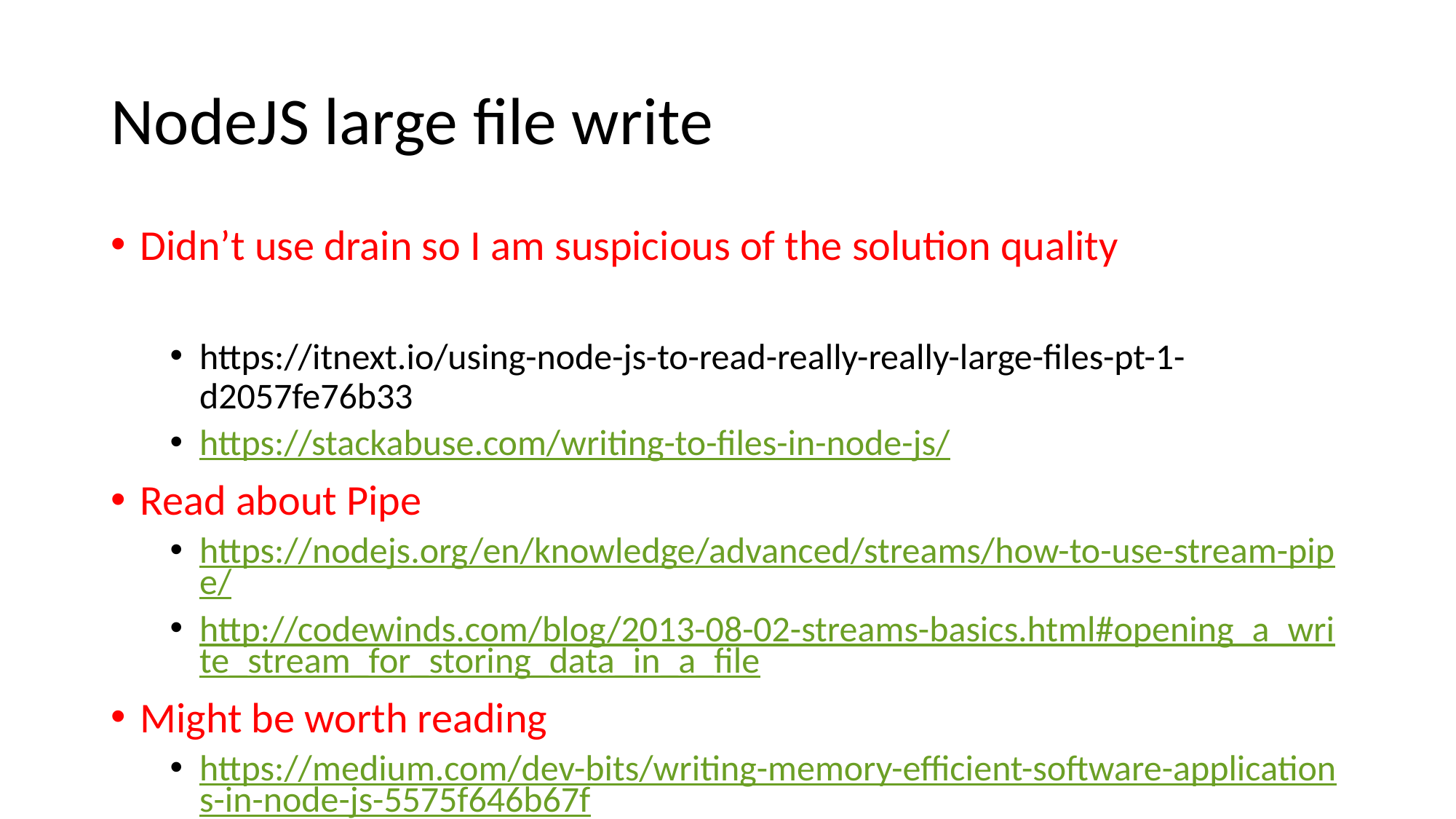

# NodeJS large file write
Didn’t use drain so I am suspicious of the solution quality

https://itnext.io/using-node-js-to-read-really-really-large-files-pt-1-d2057fe76b33
https://stackabuse.com/writing-to-files-in-node-js/
Read about Pipe
https://nodejs.org/en/knowledge/advanced/streams/how-to-use-stream-pipe/
http://codewinds.com/blog/2013-08-02-streams-basics.html#opening_a_write_stream_for_storing_data_in_a_file
Might be worth reading
https://medium.com/dev-bits/writing-memory-efficient-software-applications-in-node-js-5575f646b67f